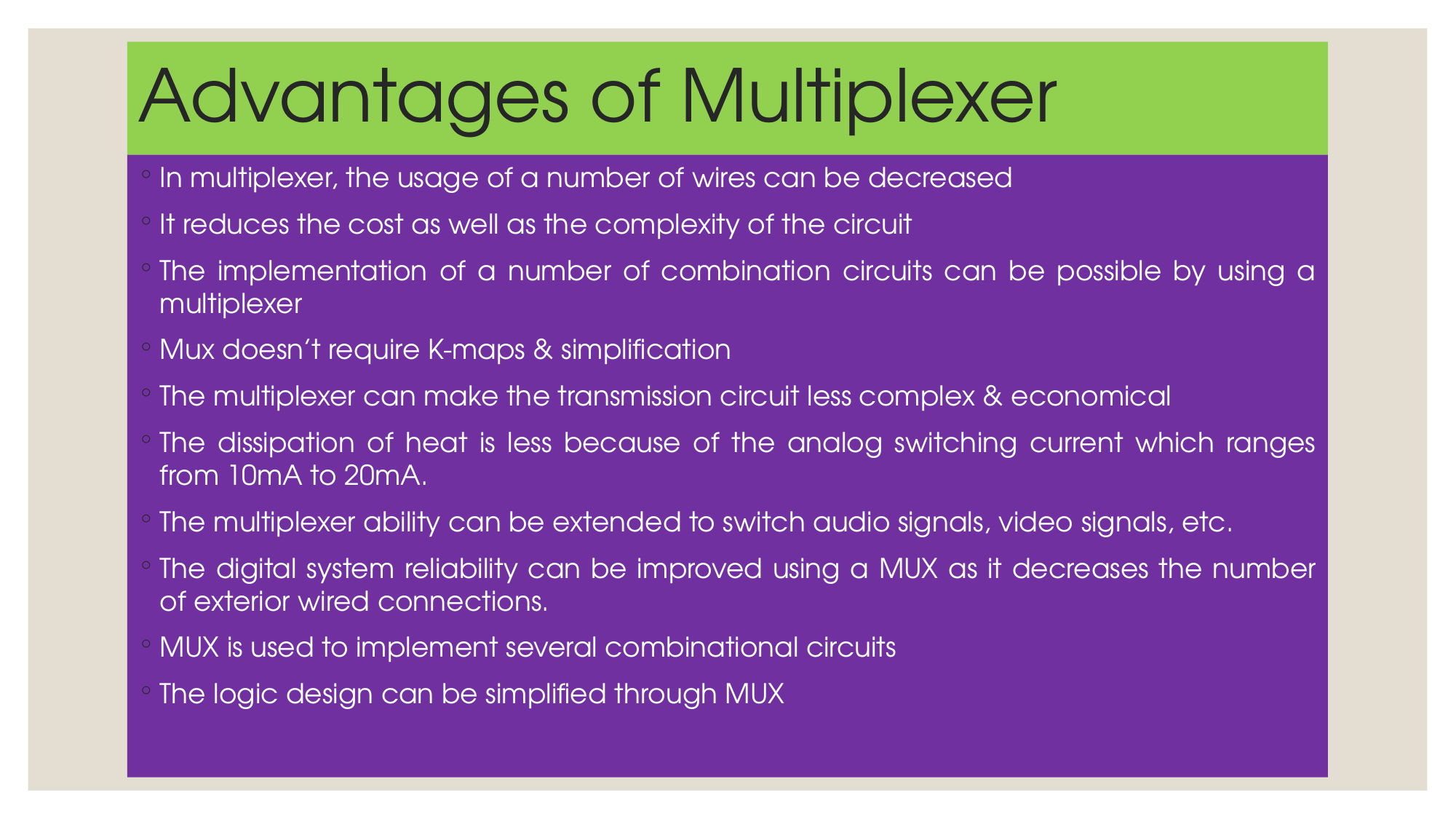

# Advantages of Multiplexer
In multiplexer, the usage of a number of wires can be decreased
It reduces the cost as well as the complexity of the circuit
The implementation of a number of combination circuits can be possible by using a multiplexer
Mux doesn’t require K-maps & simplification
The multiplexer can make the transmission circuit less complex & economical
The dissipation of heat is less because of the analog switching current which ranges from 10mA to 20mA.
The multiplexer ability can be extended to switch audio signals, video signals, etc.
The digital system reliability can be improved using a MUX as it decreases the number of exterior wired connections.
MUX is used to implement several combinational circuits
The logic design can be simplified through MUX